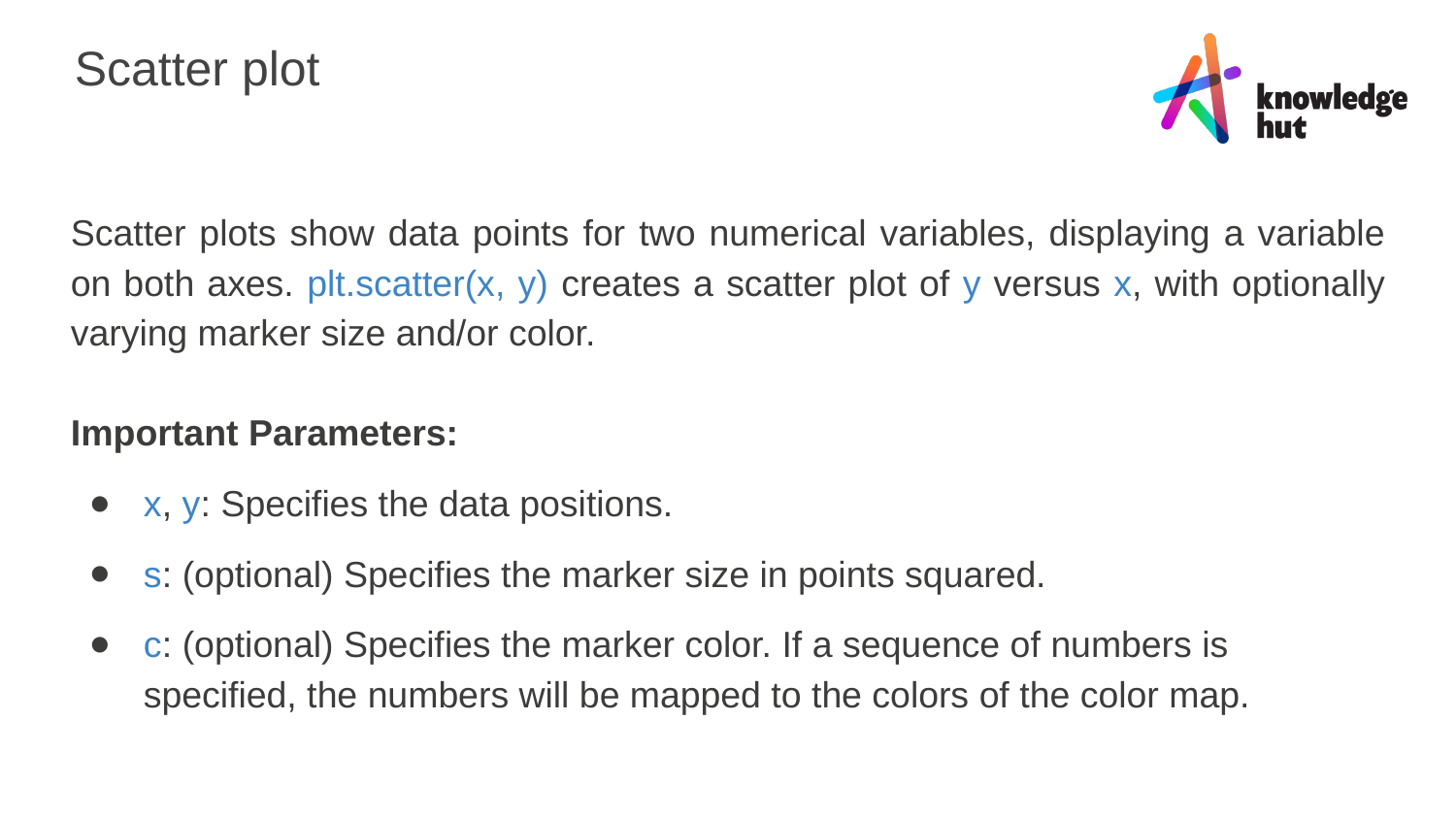

Scatter plot
Scatter plots show data points for two numerical variables, displaying a variable on both axes. plt.scatter(x, y) creates a scatter plot of y versus x, with optionally varying marker size and/or color.
Important Parameters:
x, y: Specifies the data positions.
s: (optional) Specifies the marker size in points squared.
c: (optional) Specifies the marker color. If a sequence of numbers is specified, the numbers will be mapped to the colors of the color map.